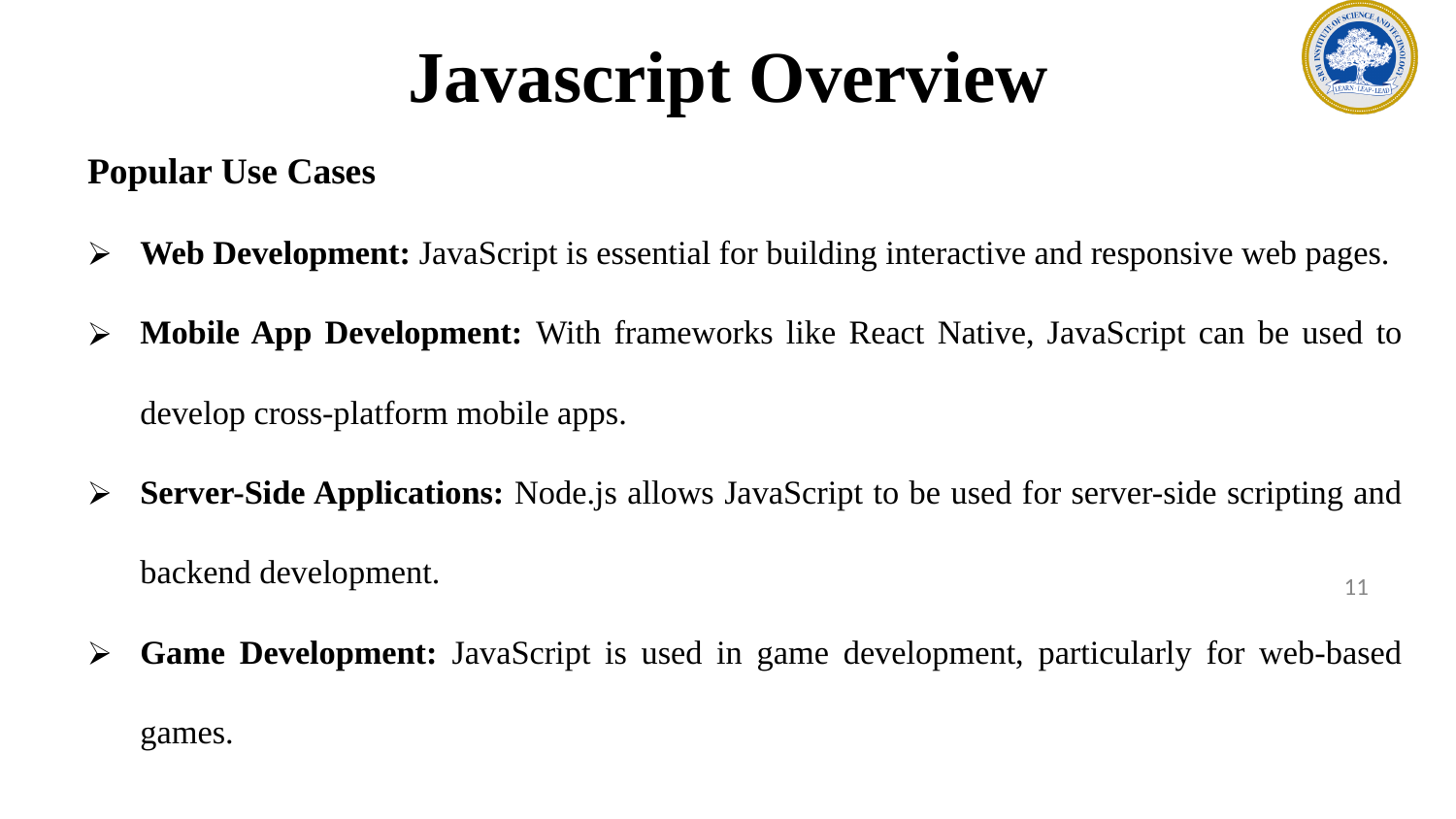

# Javascript Overview
Popular Use Cases
Web Development: JavaScript is essential for building interactive and responsive web pages.
Mobile App Development: With frameworks like React Native, JavaScript can be used to develop cross-platform mobile apps.
Server-Side Applications: Node.js allows JavaScript to be used for server-side scripting and backend development.
Game Development: JavaScript is used in game development, particularly for web-based games.
11